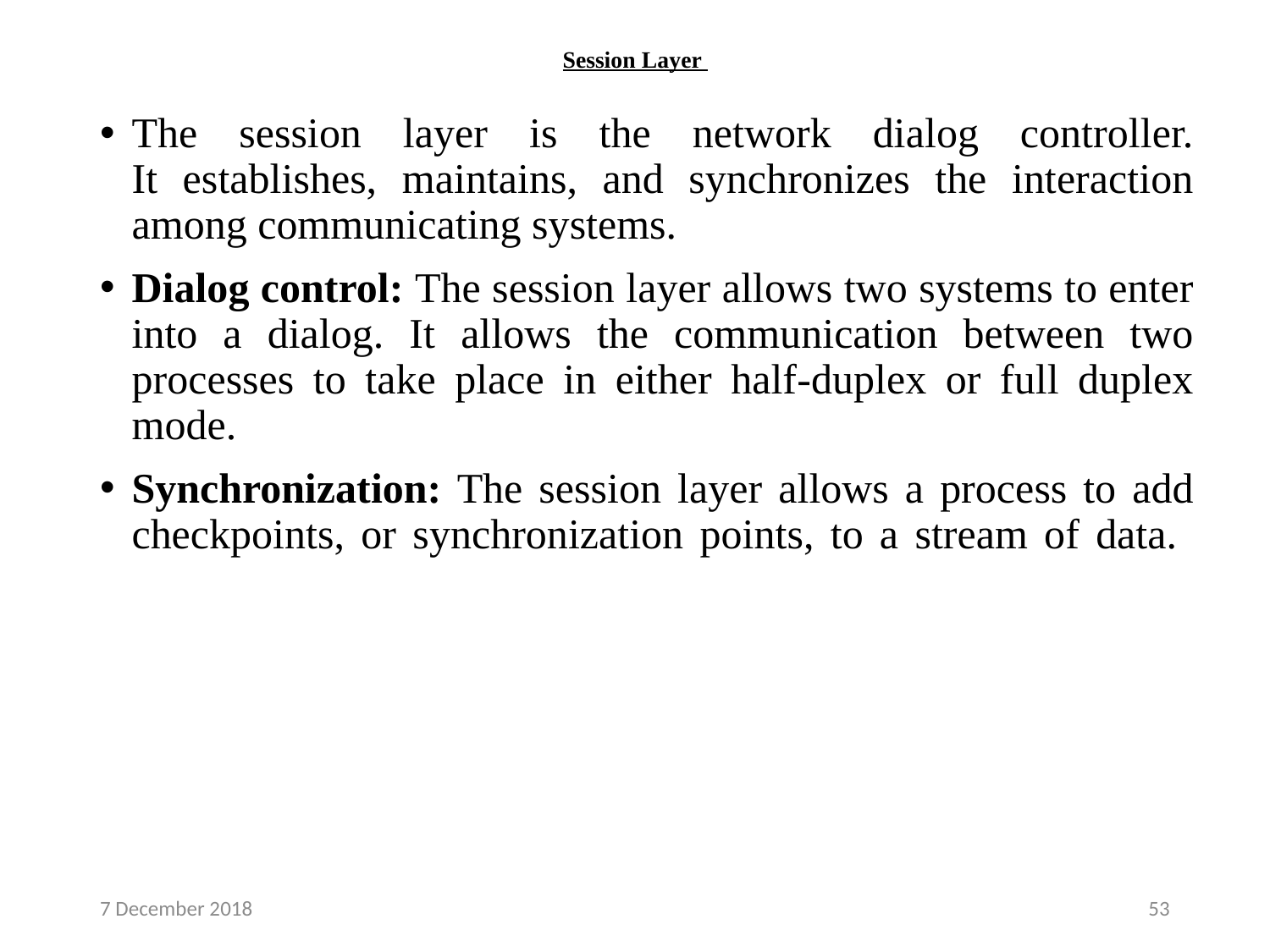

# Session Layer
The session layer is the network dialog controller.
It establishes, maintains, and synchronizes the interaction among communicating systems.
Dialog control: The session layer allows two systems to enter into a dialog. It allows the communication between two processes to take place in either half-duplex or full duplex mode.
Synchronization: The session layer allows a process to add checkpoints, or synchronization points, to a stream of data.

7 December 2018
53